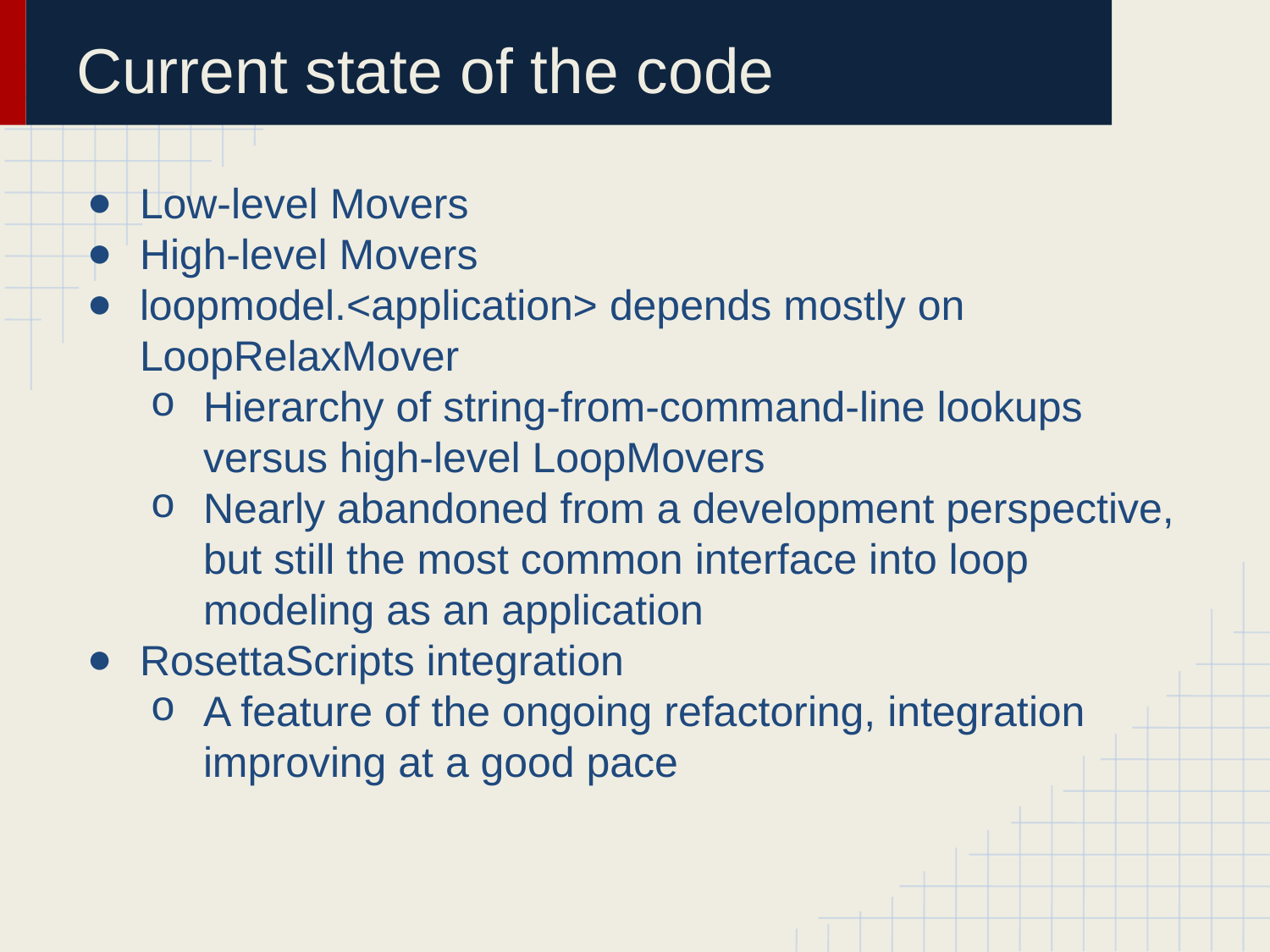

# Current state of the code
Low-level Movers
High-level Movers
loopmodel.<application> depends mostly on LoopRelaxMover
Hierarchy of string-from-command-line lookups versus high-level LoopMovers
Nearly abandoned from a development perspective, but still the most common interface into loop modeling as an application
RosettaScripts integration
A feature of the ongoing refactoring, integration improving at a good pace